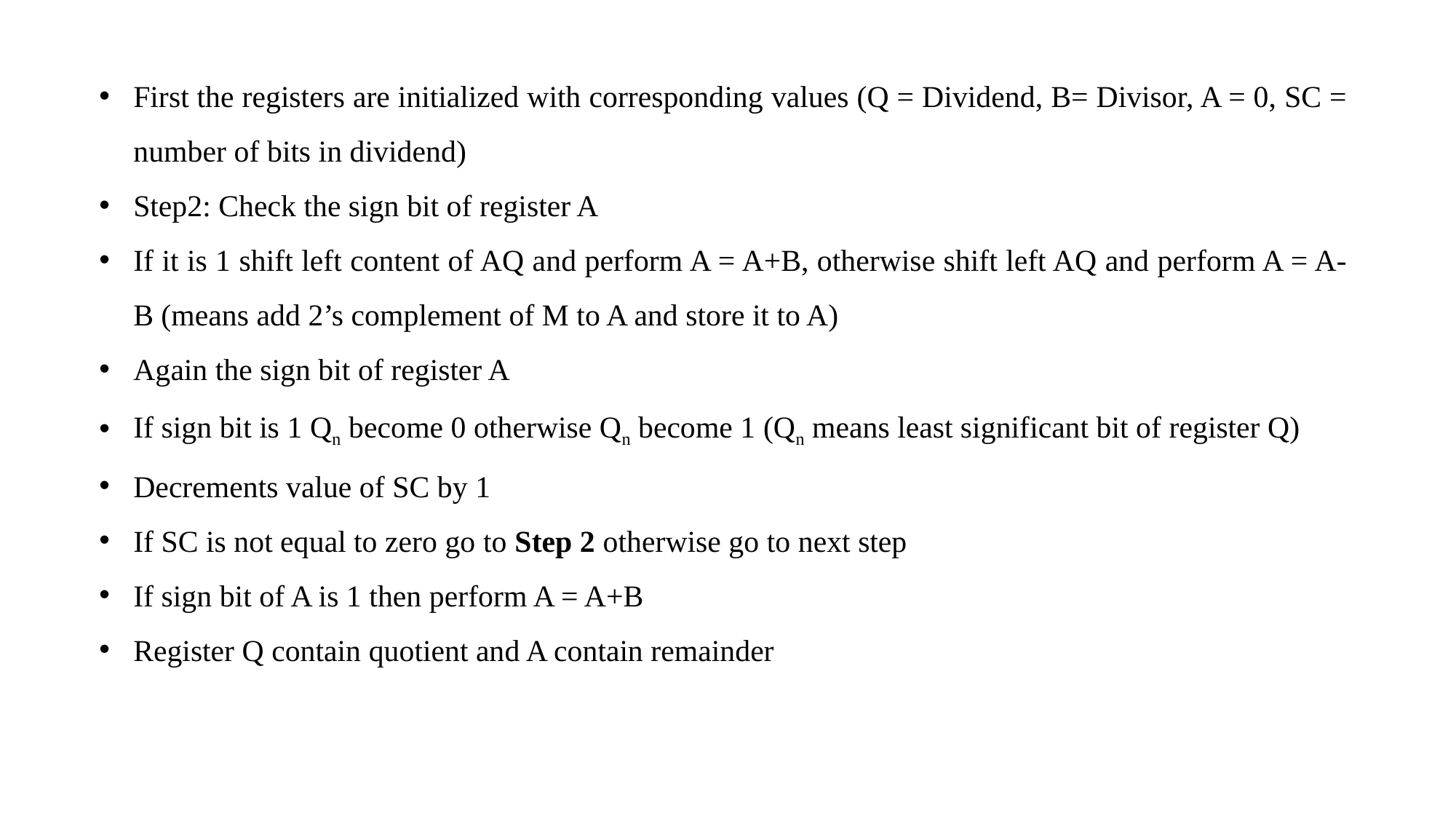

First the registers are initialized with corresponding values (Q = Dividend, B= Divisor, A = 0, SC = number of bits in dividend)
Step2: Check the sign bit of register A
If it is 1 shift left content of AQ and perform A = A+B, otherwise shift left AQ and perform A = A-B (means add 2’s complement of M to A and store it to A)
Again the sign bit of register A
If sign bit is 1 Qn become 0 otherwise Qn become 1 (Qn means least significant bit of register Q)
Decrements value of SC by 1
If SC is not equal to zero go to Step 2 otherwise go to next step
If sign bit of A is 1 then perform A = A+B
Register Q contain quotient and A contain remainder